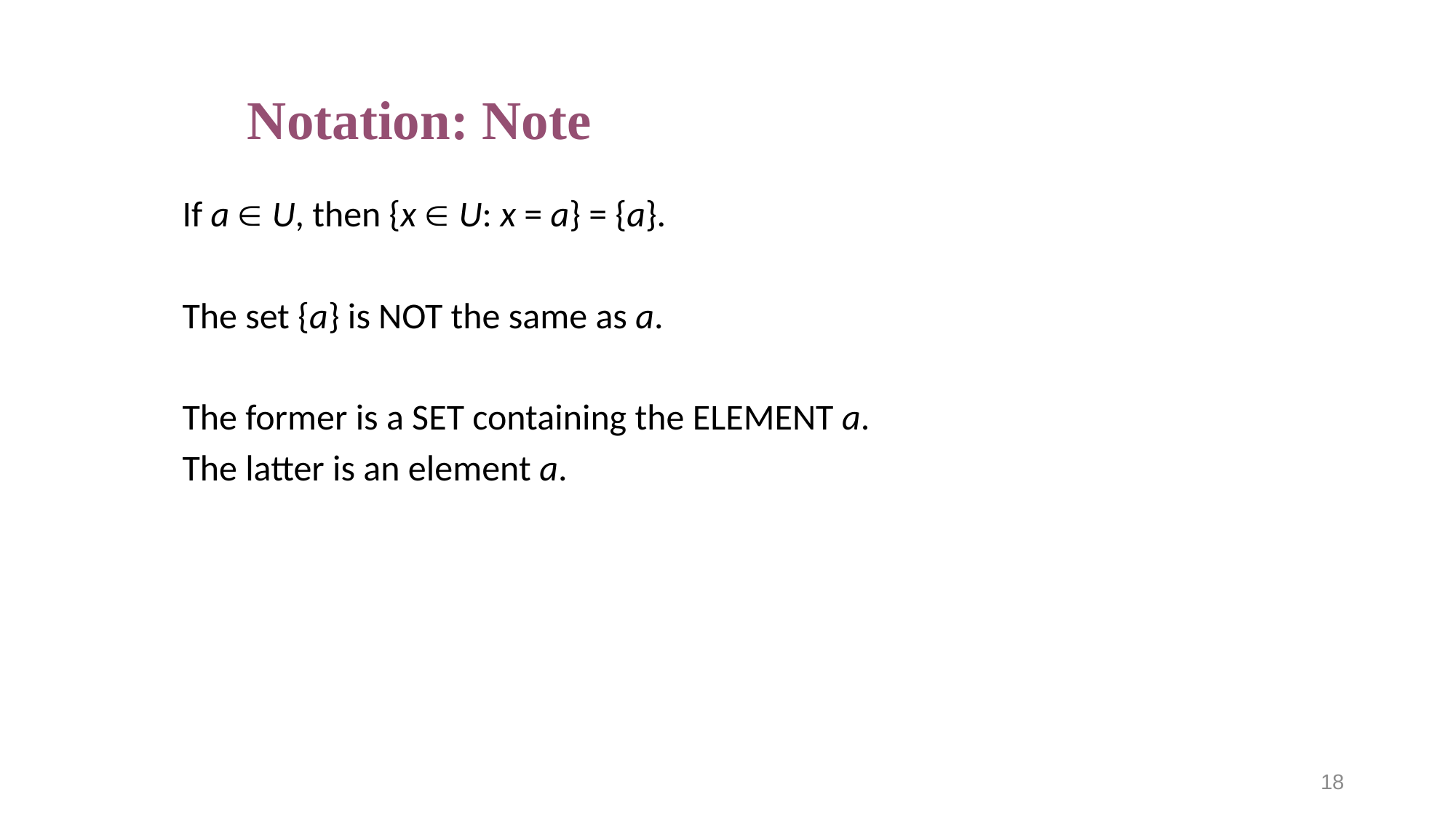

# Notation: Note
If a ∈ U, then {x ∈ U: x = a} = {a}.

The set {a} is NOT the same as a.

The former is a SET containing the ELEMENT a.
The latter is an element a.
18